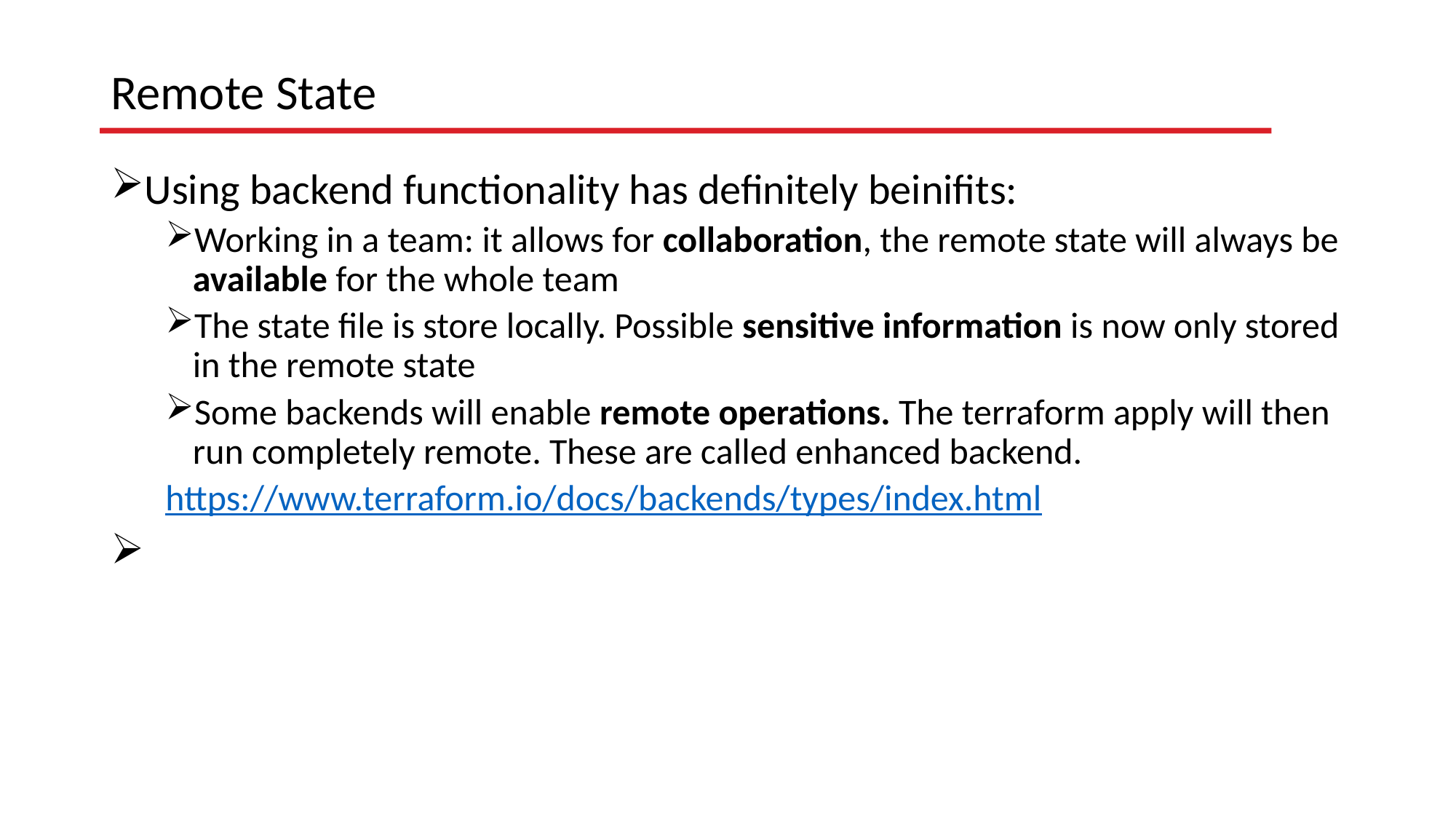

# Remote State

Using backend functionality has definitely beinifits:
Working in a team: it allows for collaboration, the remote state will always be available for the whole team
The state file is store locally. Possible sensitive information is now only stored in the remote state
Some backends will enable remote operations. The terraform apply will then run completely remote. These are called enhanced backend.
https://www.terraform.io/docs/backends/types/index.html